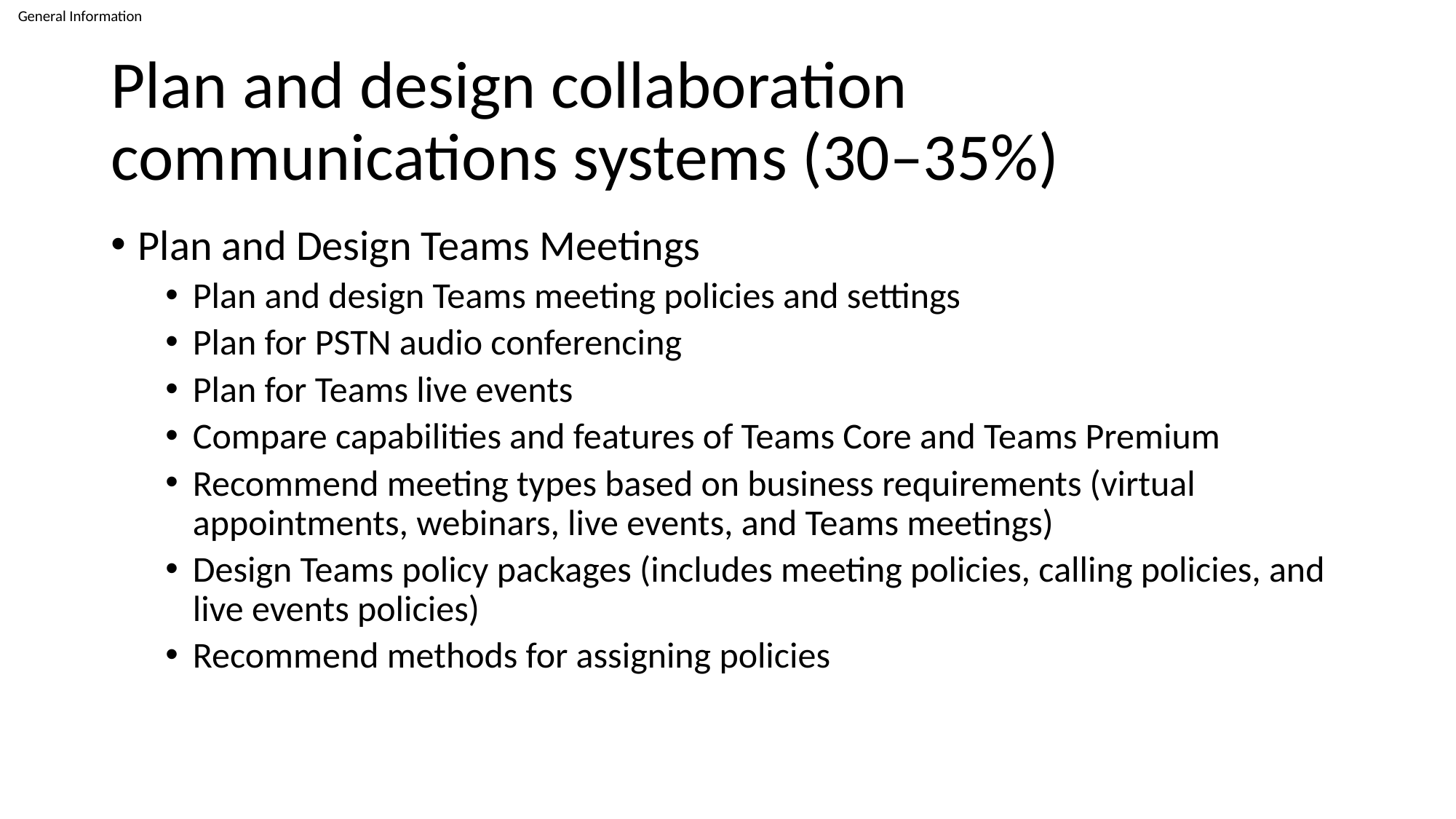

# Plan and design collaboration communications systems (30–35%)
Plan and Design Teams Meetings
Plan and design Teams meeting policies and settings
Plan for PSTN audio conferencing
Plan for Teams live events
Compare capabilities and features of Teams Core and Teams Premium
Recommend meeting types based on business requirements (virtual appointments, webinars, live events, and Teams meetings)
Design Teams policy packages (includes meeting policies, calling policies, and live events policies)
Recommend methods for assigning policies